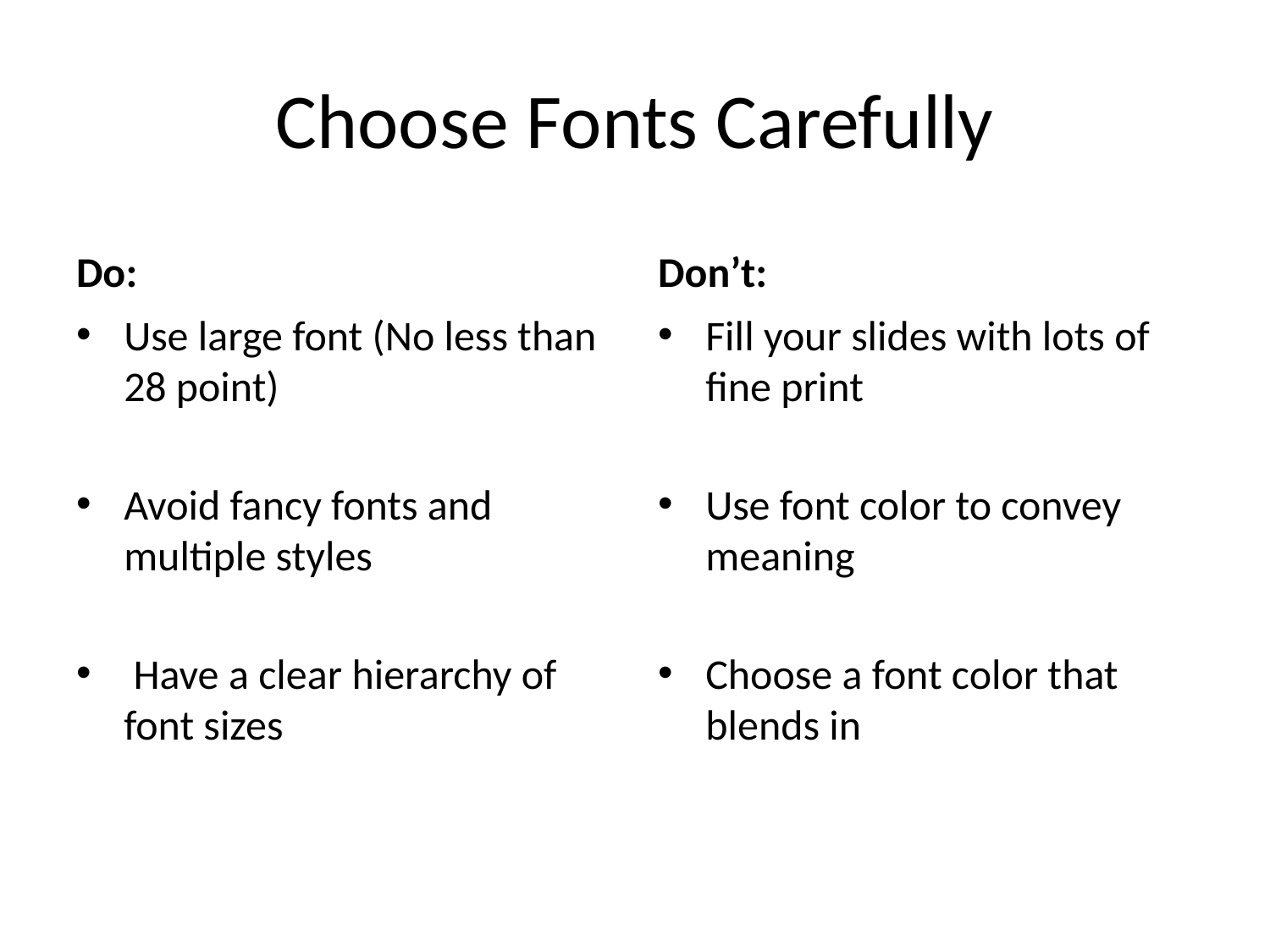

# Choose Fonts Carefully
Do:
Don’t:
Use large font (No less than 28 point)

Avoid fancy fonts and multiple styles

 Have a clear hierarchy of font sizes
Fill your slides with lots of fine print

Use font color to convey meaning

Choose a font color that blends in